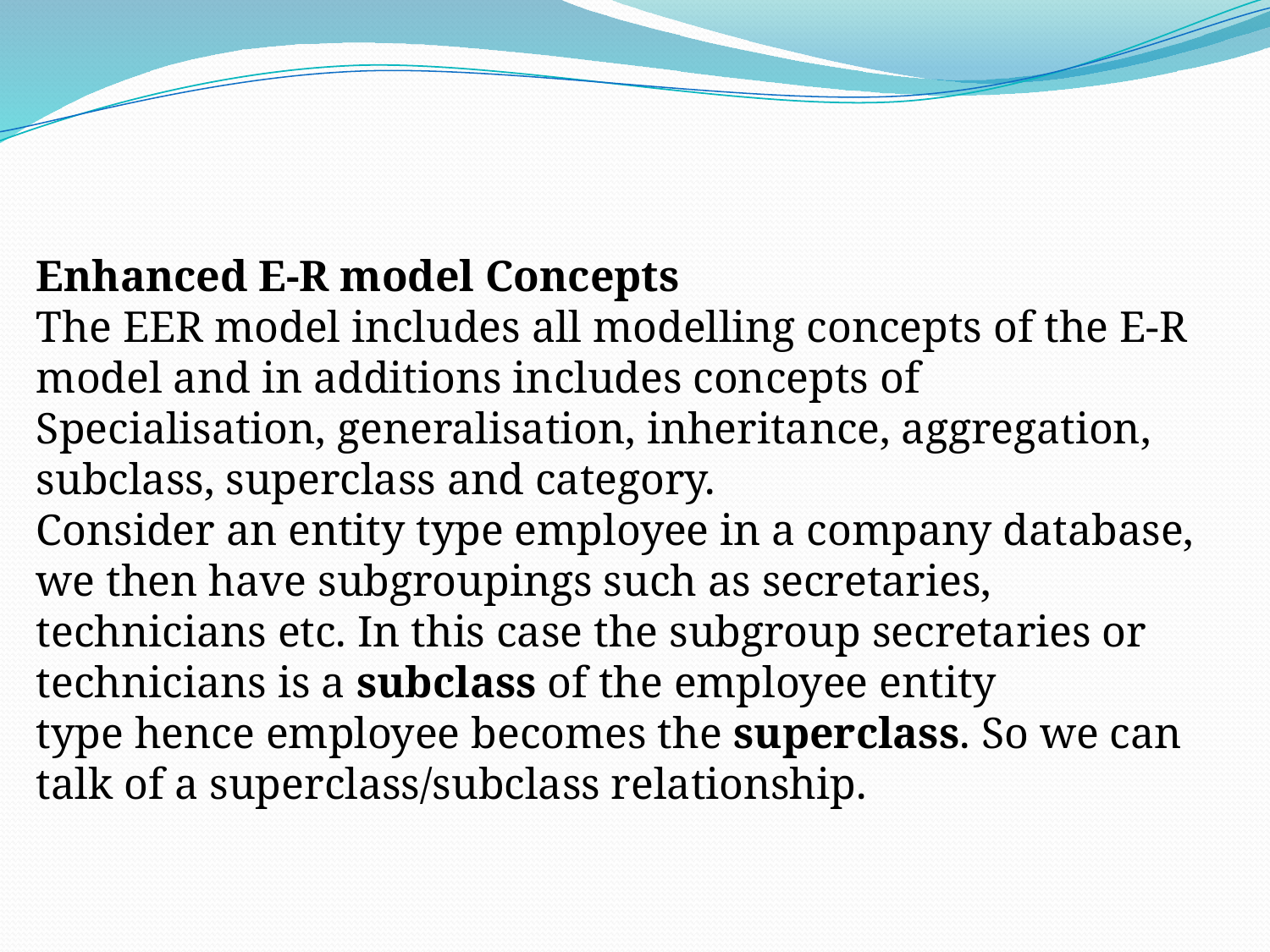

Enhanced E-R model Concepts
The EER model includes all modelling concepts of the E-R model and in additions includes concepts of
Specialisation, generalisation, inheritance, aggregation, subclass, superclass and category.
Consider an entity type employee in a company database, we then have subgroupings such as secretaries,
technicians etc. In this case the subgroup secretaries or technicians is a subclass of the employee entity
type hence employee becomes the superclass. So we can talk of a superclass/subclass relationship.